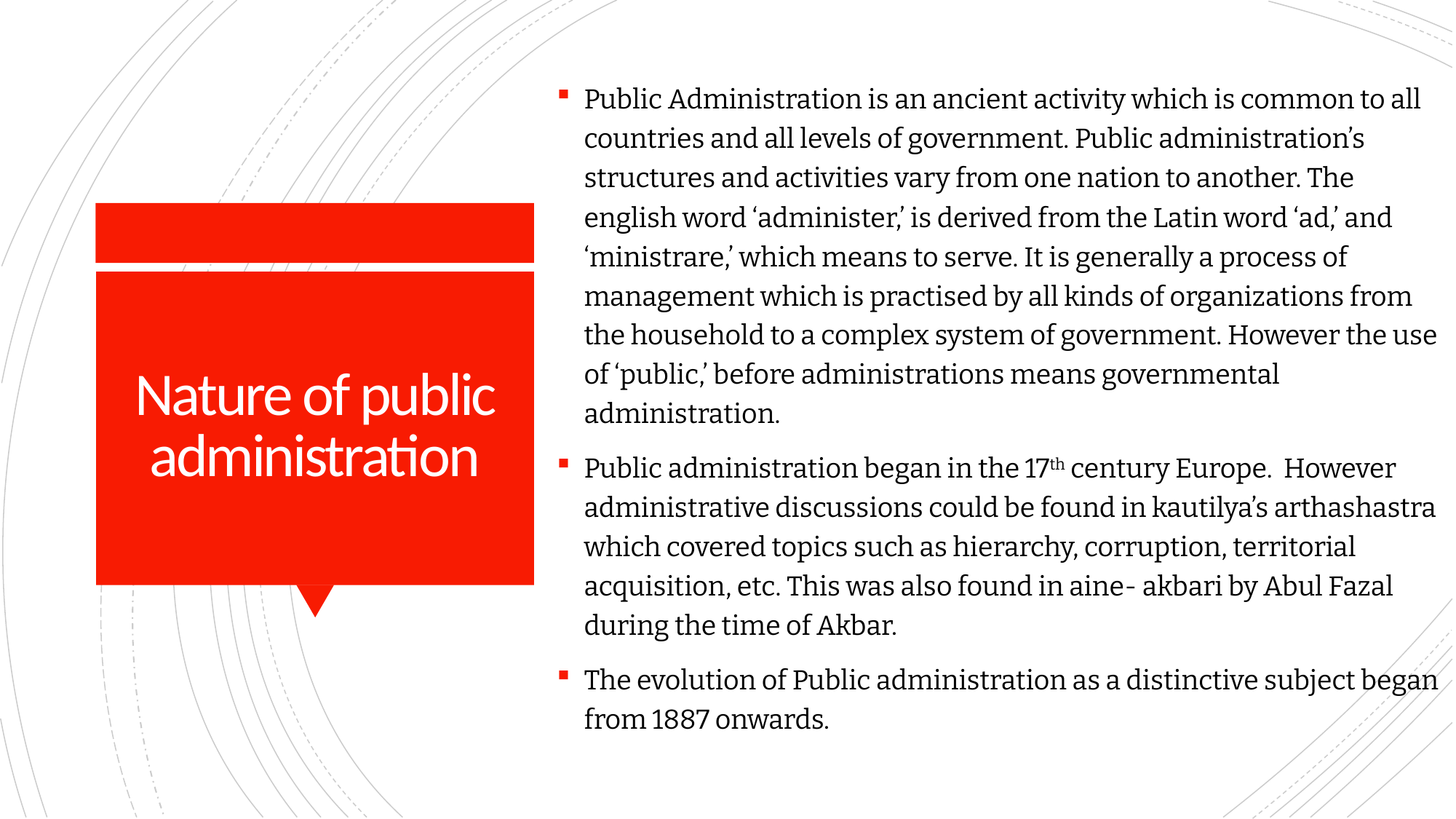

Public Administration is an ancient activity which is common to all countries and all levels of government. Public administration’s structures and activities vary from one nation to another. The english word ‘administer,’ is derived from the Latin word ‘ad,’ and  ‘ministrare,’ which means to serve. It is generally a process of management which is practised by all kinds of organizations from the household to a complex system of government. However the use of ‘public,’ before administrations means governmental administration.
Public administration began in the 17th century Europe.  However administrative discussions could be found in kautilya’s arthashastra which covered topics such as hierarchy, corruption, territorial acquisition, etc. This was also found in aine- akbari by Abul Fazal during the time of Akbar.
The evolution of Public administration as a distinctive subject began from 1887 onwards.
# Nature of public administration